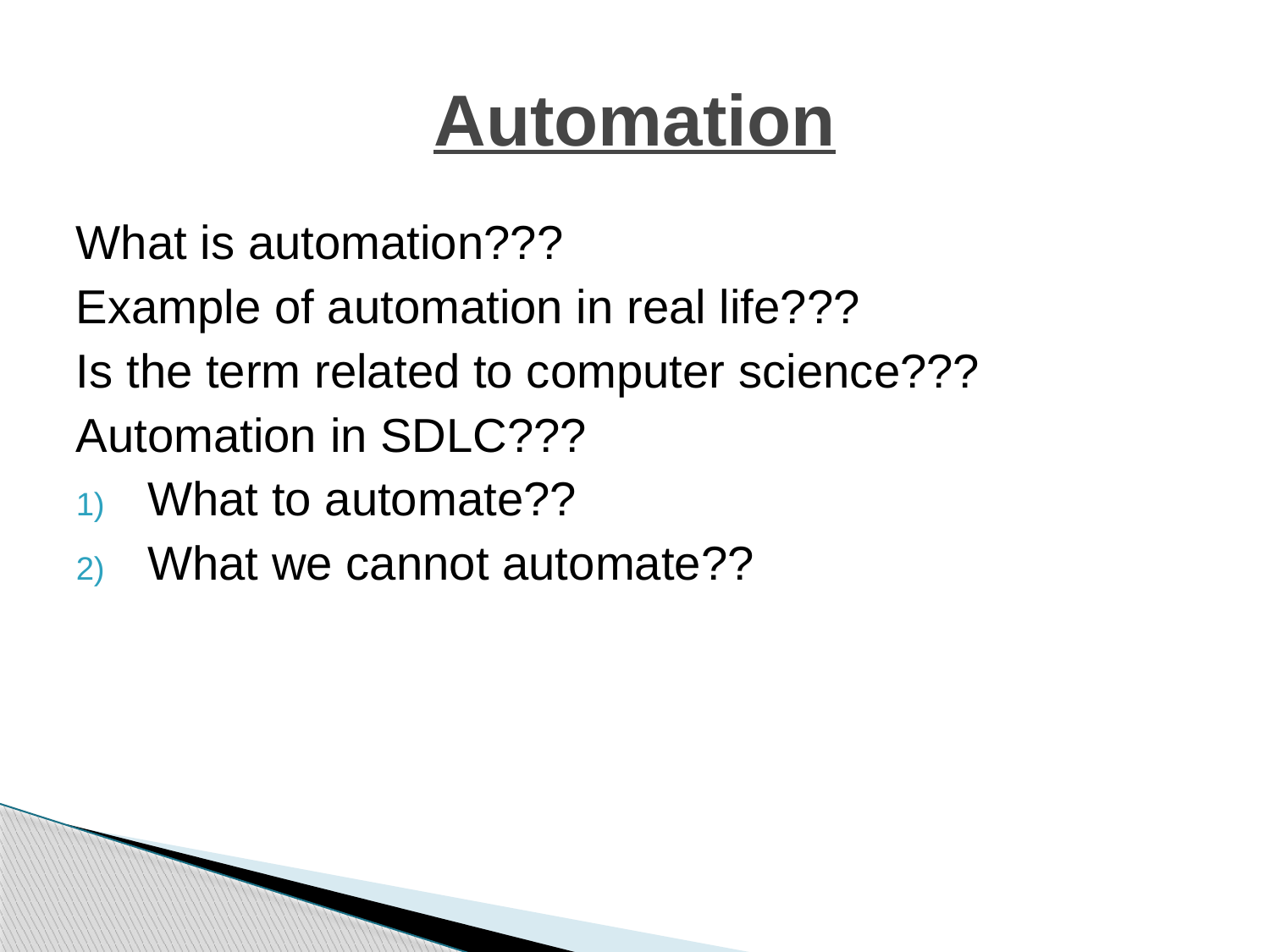

# Automation
What is automation???
Example of automation in real life???
Is the term related to computer science???
Automation in SDLC???
What to automate??
What we cannot automate??